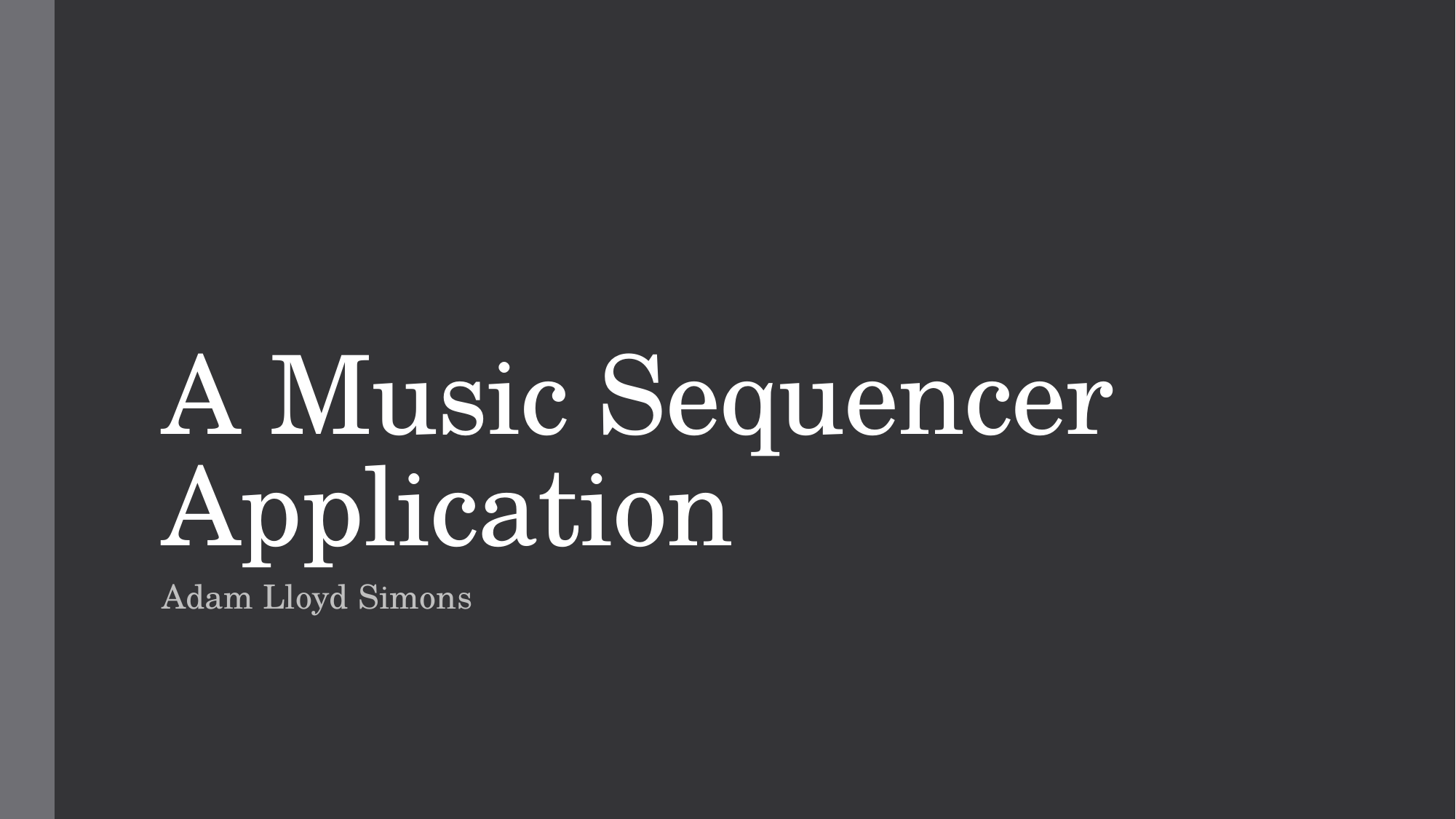

# A Music Sequencer Application
Adam Lloyd Simons